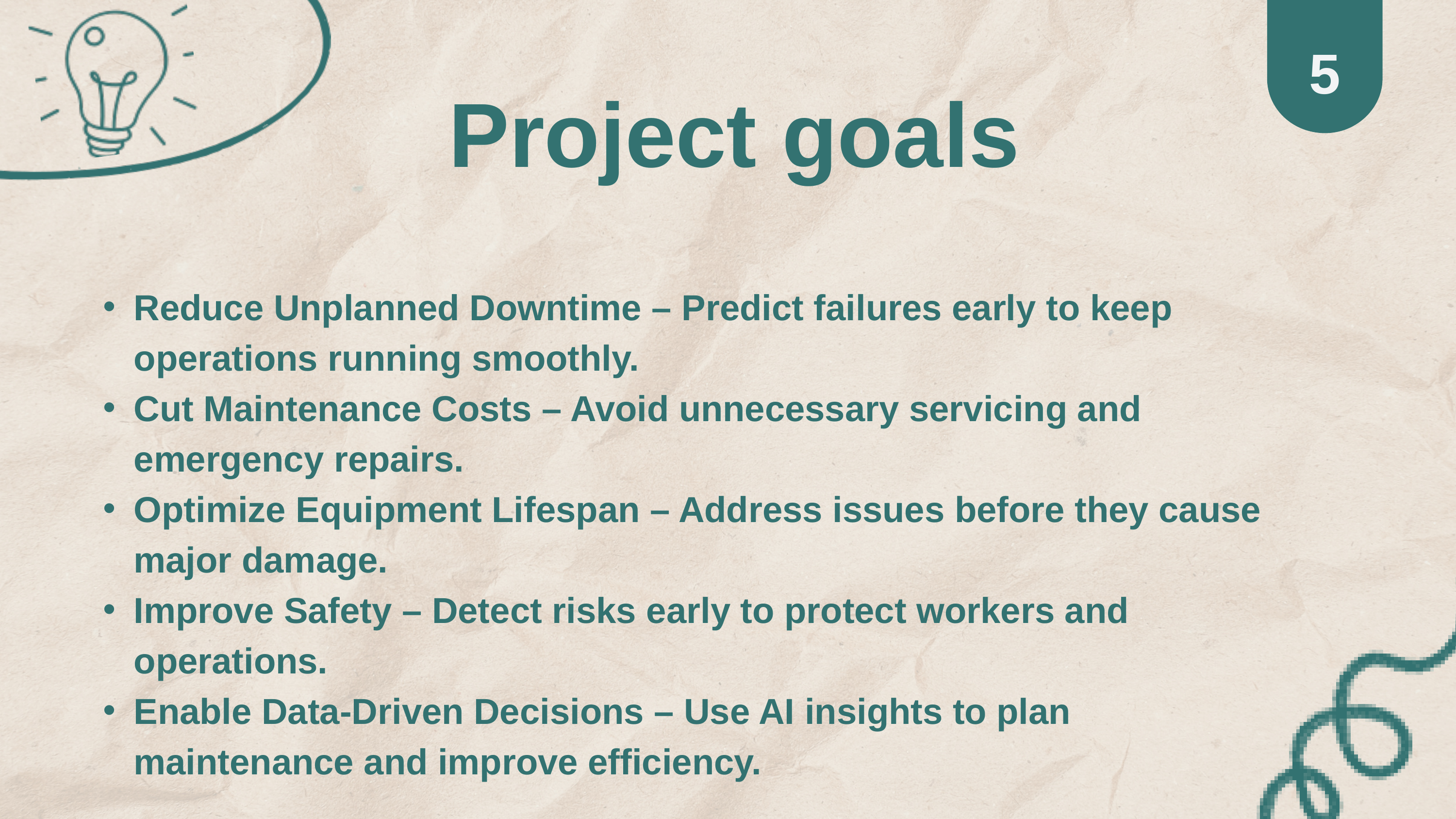

5

Project goals
Reduce Unplanned Downtime – Predict failures early to keep operations running smoothly.
Cut Maintenance Costs – Avoid unnecessary servicing and emergency repairs.
Optimize Equipment Lifespan – Address issues before they cause major damage.
Improve Safety – Detect risks early to protect workers and operations.
Enable Data-Driven Decisions – Use AI insights to plan maintenance and improve efficiency.